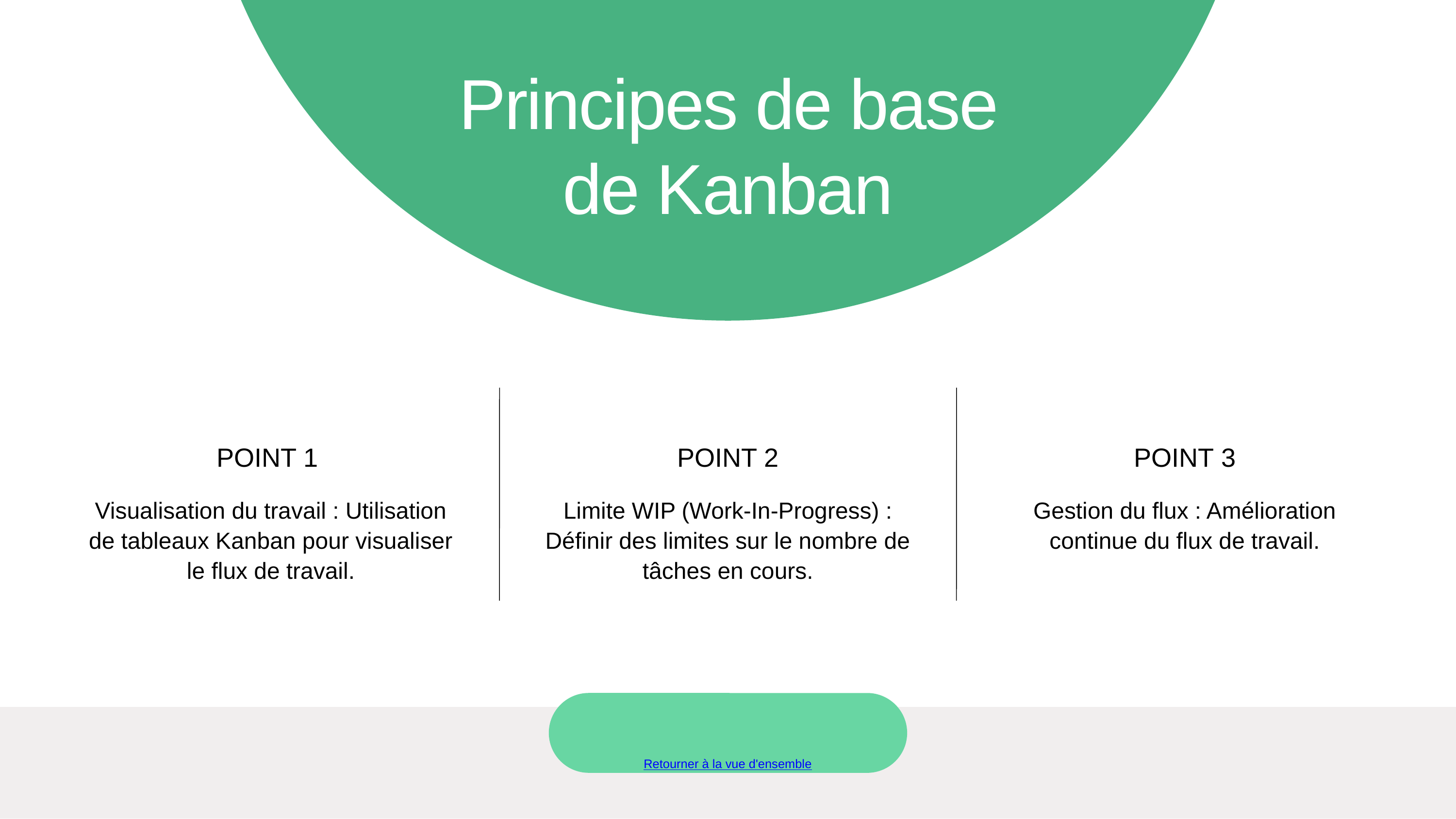

Principes de base de Kanban
POINT 1
Visualisation du travail : Utilisation de tableaux Kanban pour visualiser le flux de travail.
POINT 2
Limite WIP (Work-In-Progress) : Définir des limites sur le nombre de tâches en cours.
POINT 3
Gestion du flux : Amélioration continue du flux de travail.

Retourner à la vue d'ensemble